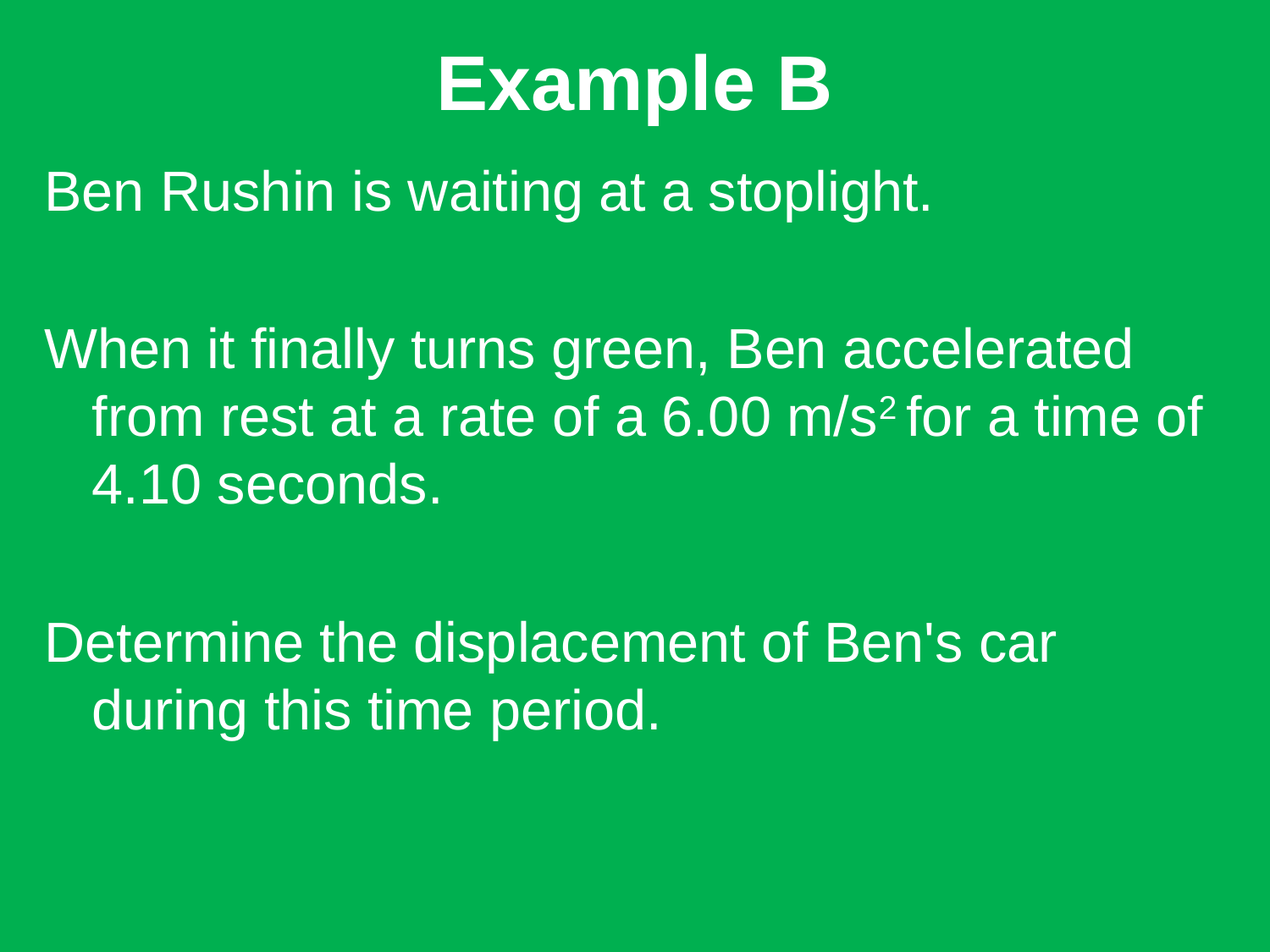

# Example B
Ben Rushin is waiting at a stoplight.

When it finally turns green, Ben accelerated from rest at a rate of a 6.00 m/s2 for a time of 4.10 seconds.

Determine the displacement of Ben's car during this time period.